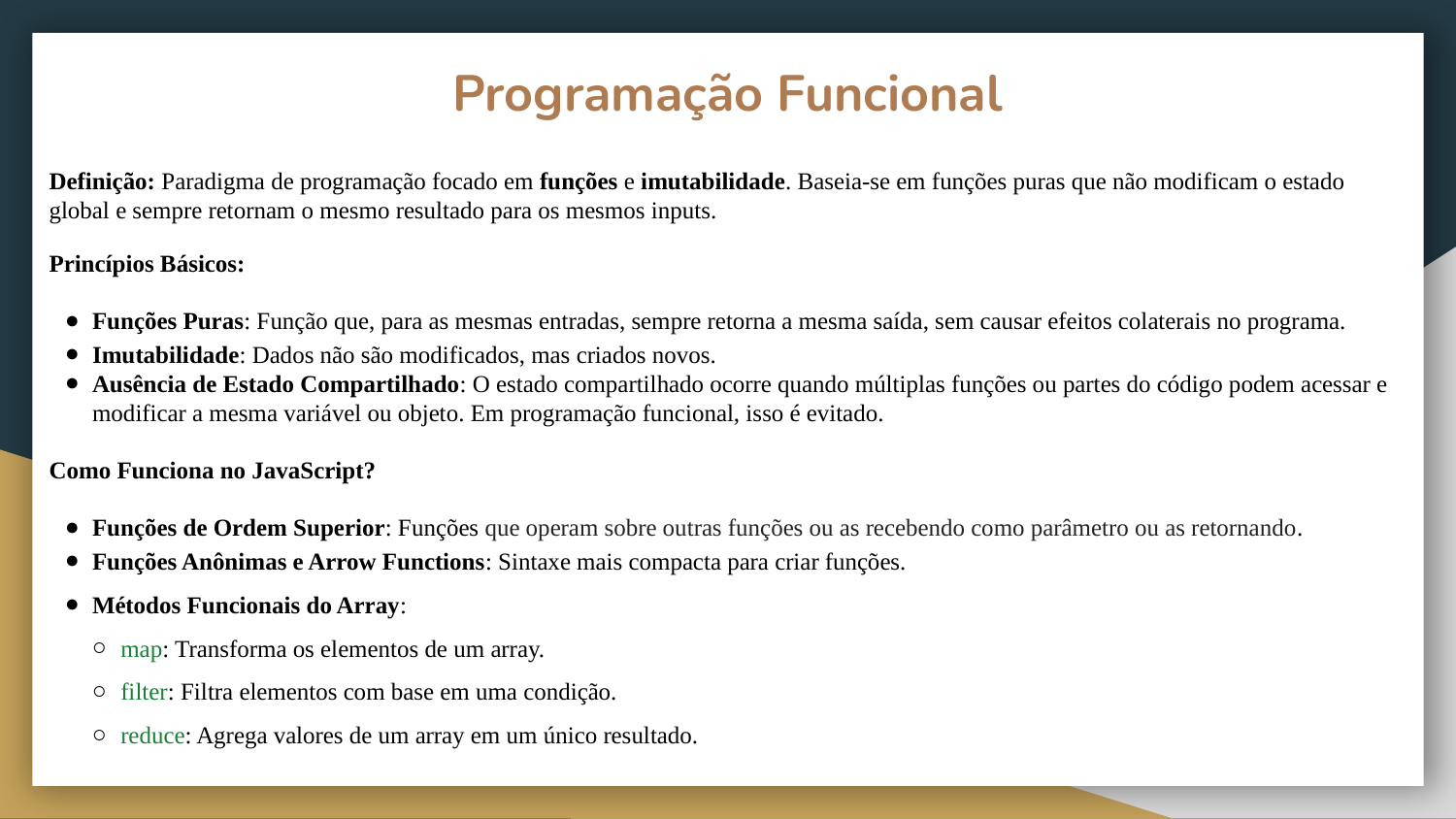

# Programação Funcional
Definição: Paradigma de programação focado em funções e imutabilidade. Baseia-se em funções puras que não modificam o estado global e sempre retornam o mesmo resultado para os mesmos inputs.
Princípios Básicos:
Funções Puras: Função que, para as mesmas entradas, sempre retorna a mesma saída, sem causar efeitos colaterais no programa.
Imutabilidade: Dados não são modificados, mas criados novos.
Ausência de Estado Compartilhado: O estado compartilhado ocorre quando múltiplas funções ou partes do código podem acessar e modificar a mesma variável ou objeto. Em programação funcional, isso é evitado.
Como Funciona no JavaScript?
Funções de Ordem Superior: Funções que operam sobre outras funções ou as recebendo como parâmetro ou as retornando.
Funções Anônimas e Arrow Functions: Sintaxe mais compacta para criar funções.
Métodos Funcionais do Array:
map: Transforma os elementos de um array.
filter: Filtra elementos com base em uma condição.
reduce: Agrega valores de um array em um único resultado.